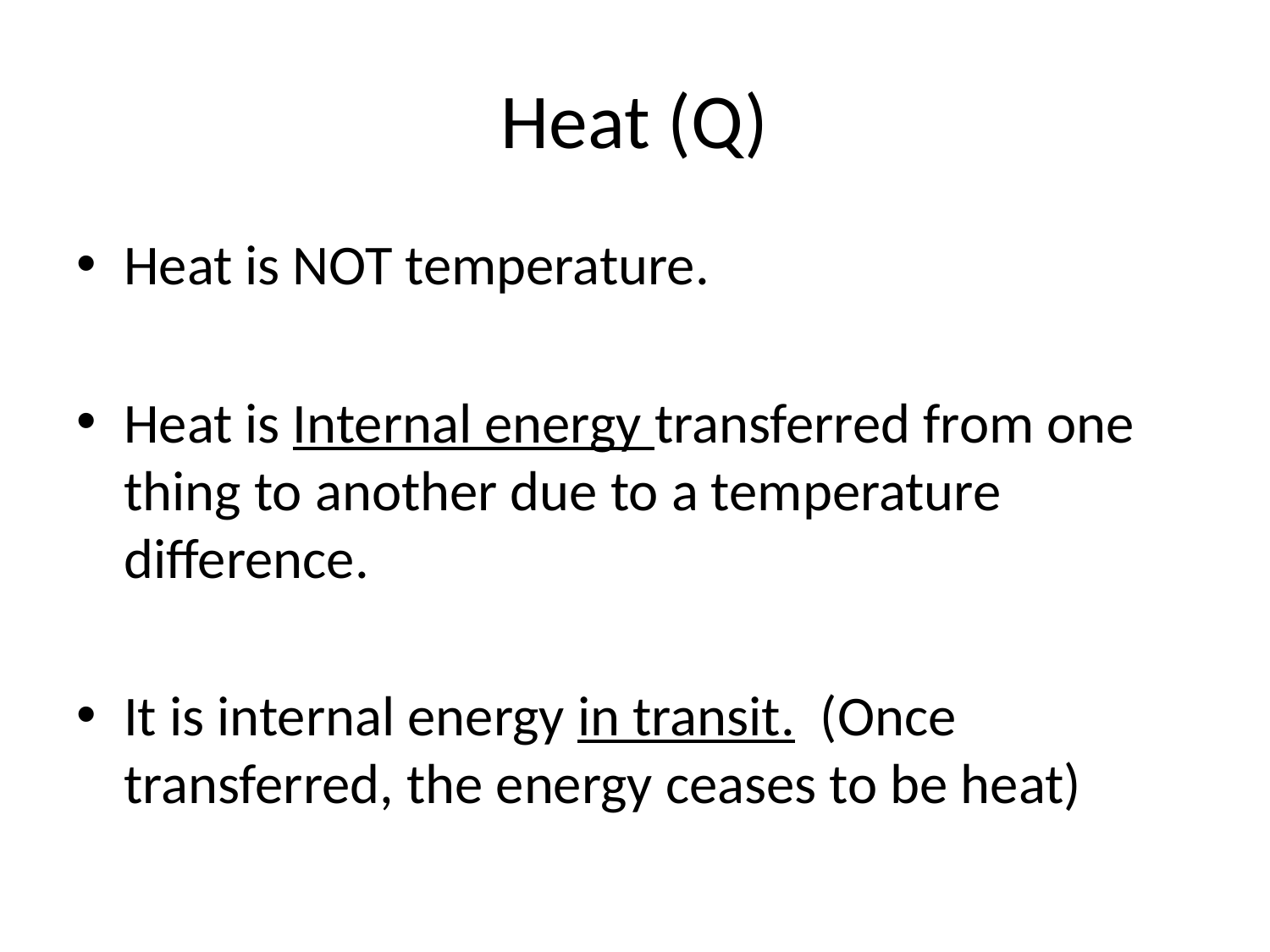

# Heat (Q)
Heat is NOT temperature.

Heat is Internal energy transferred from one thing to another due to a temperature difference.

It is internal energy in transit.  (Once transferred, the energy ceases to be heat)